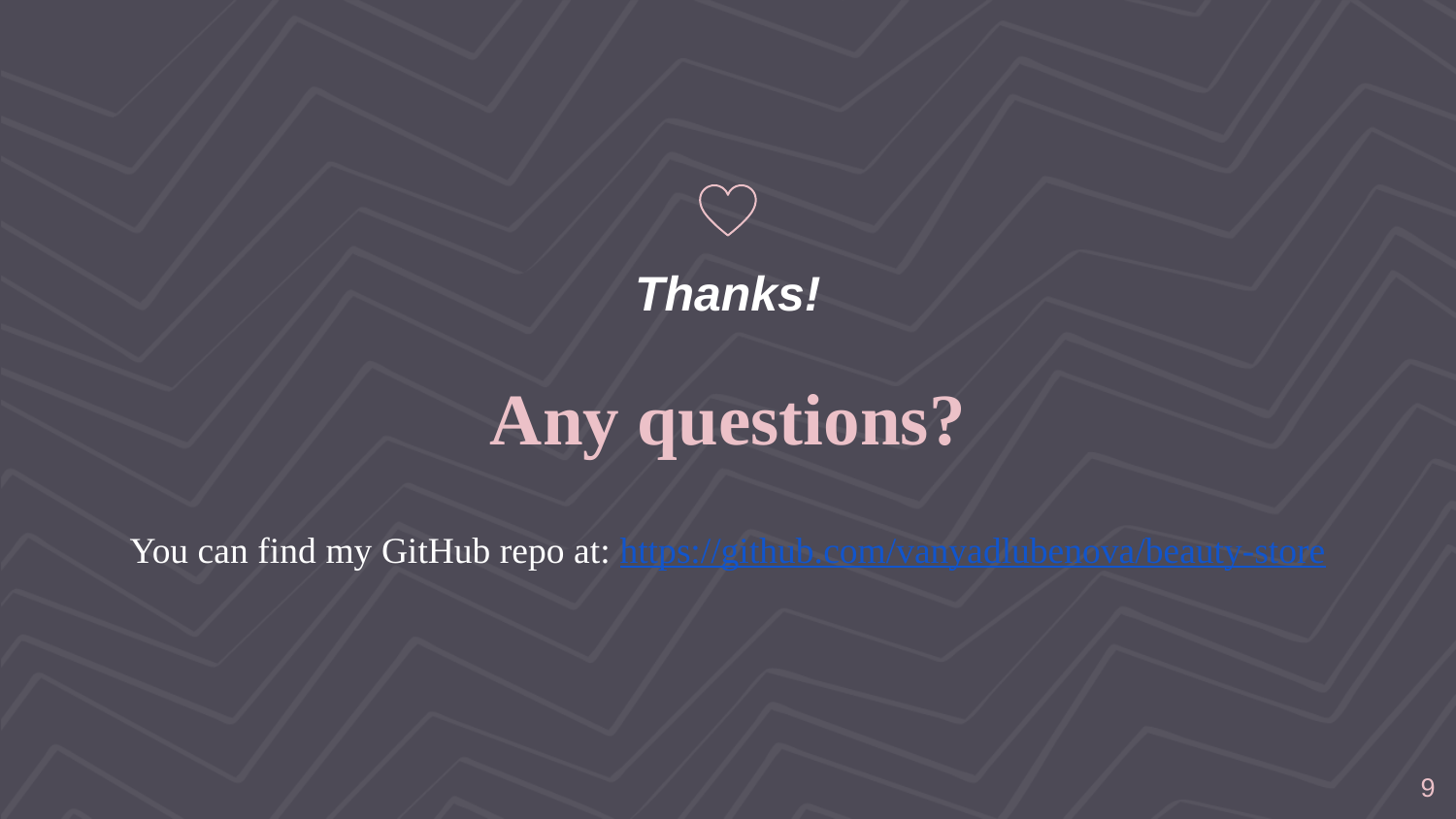

Thanks!

Any questions?

You can find my GitHub repo at: https://github.com/vanyadlubenova/beauty-store
9